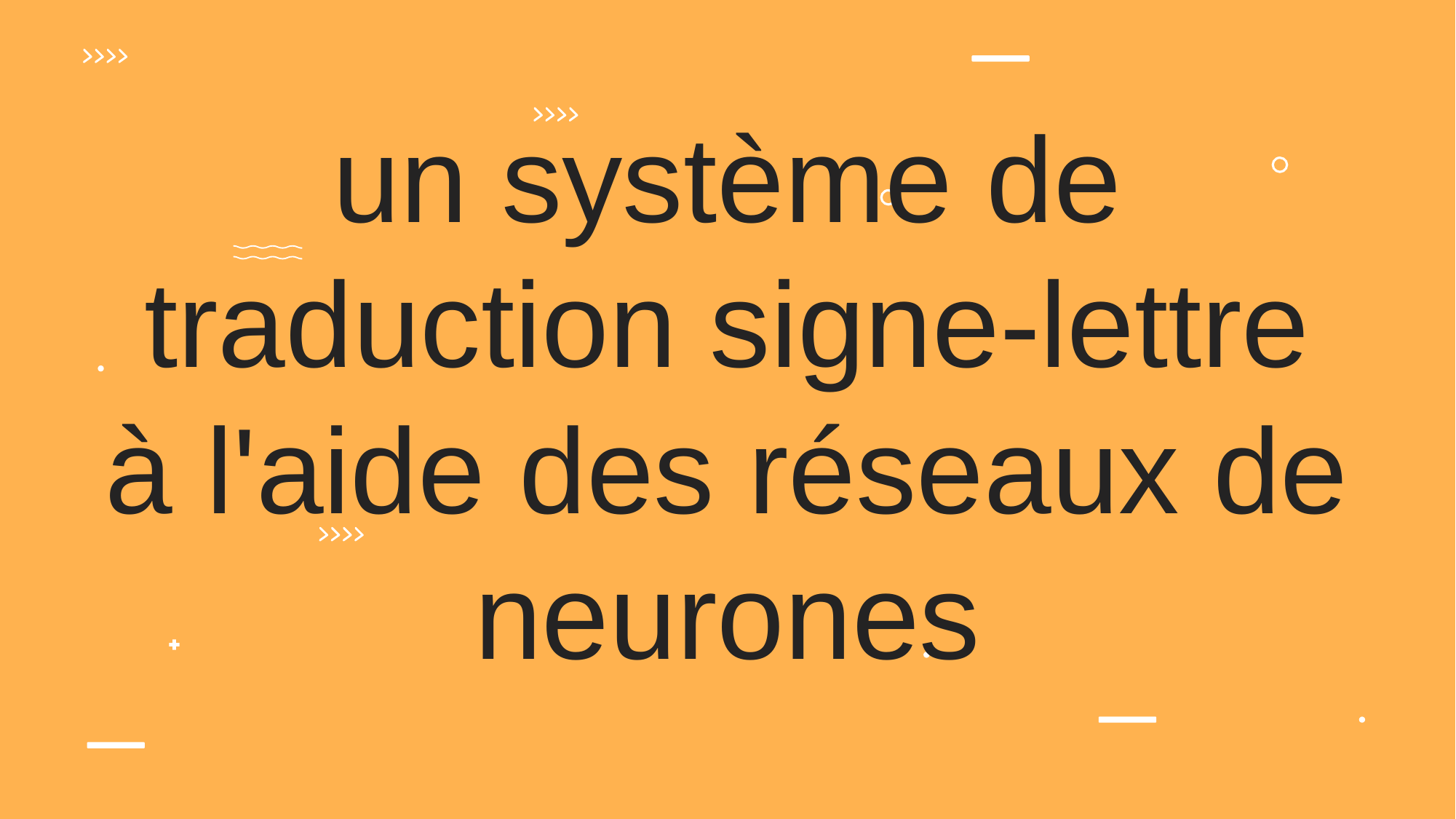

# un système de traduction signe-lettre à l'aide des réseaux de neurones